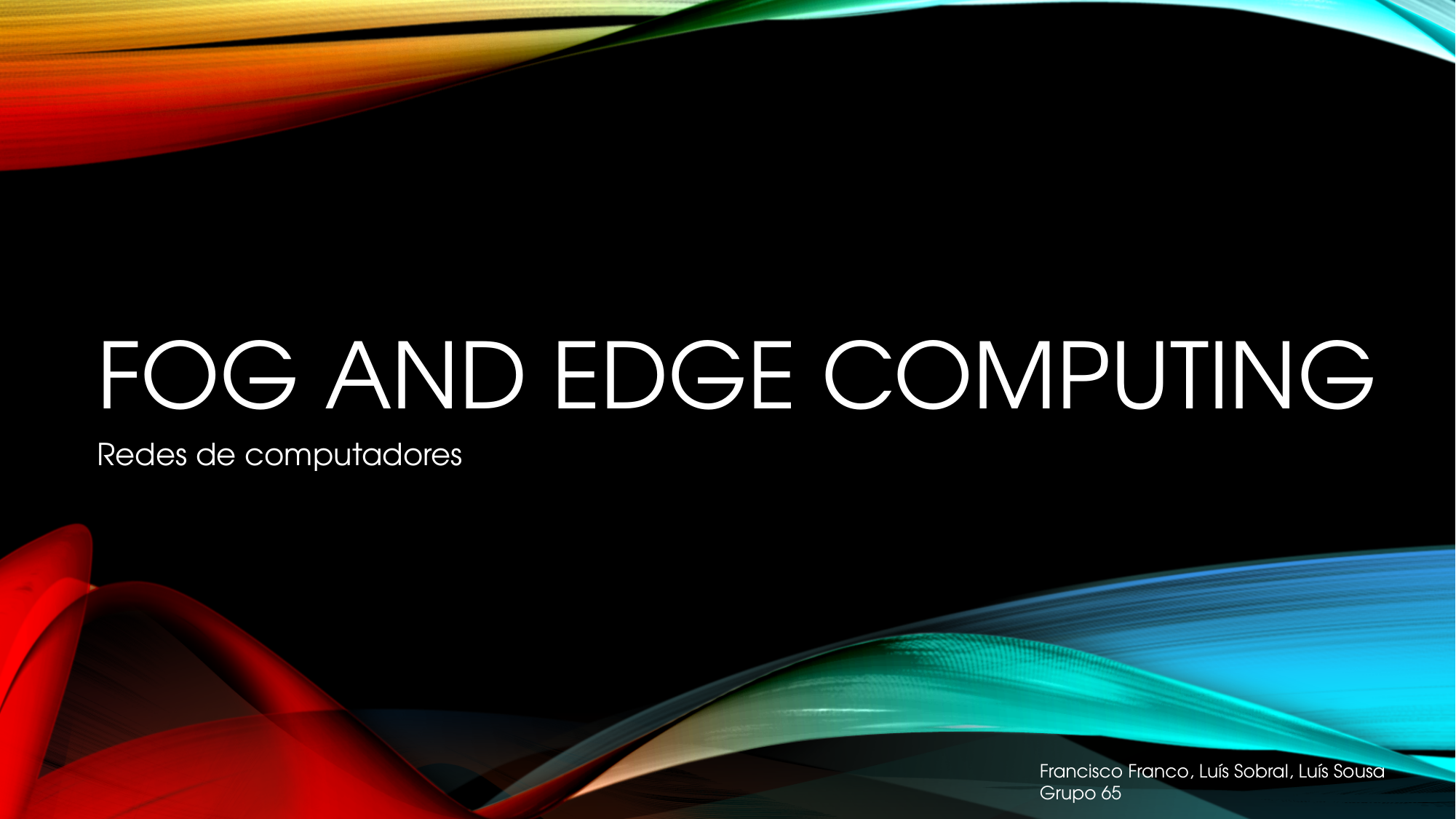

# Fog and edge computing
Redes de computadores

Francisco Franco, Luís Sobral, Luís Sousa
Grupo 65